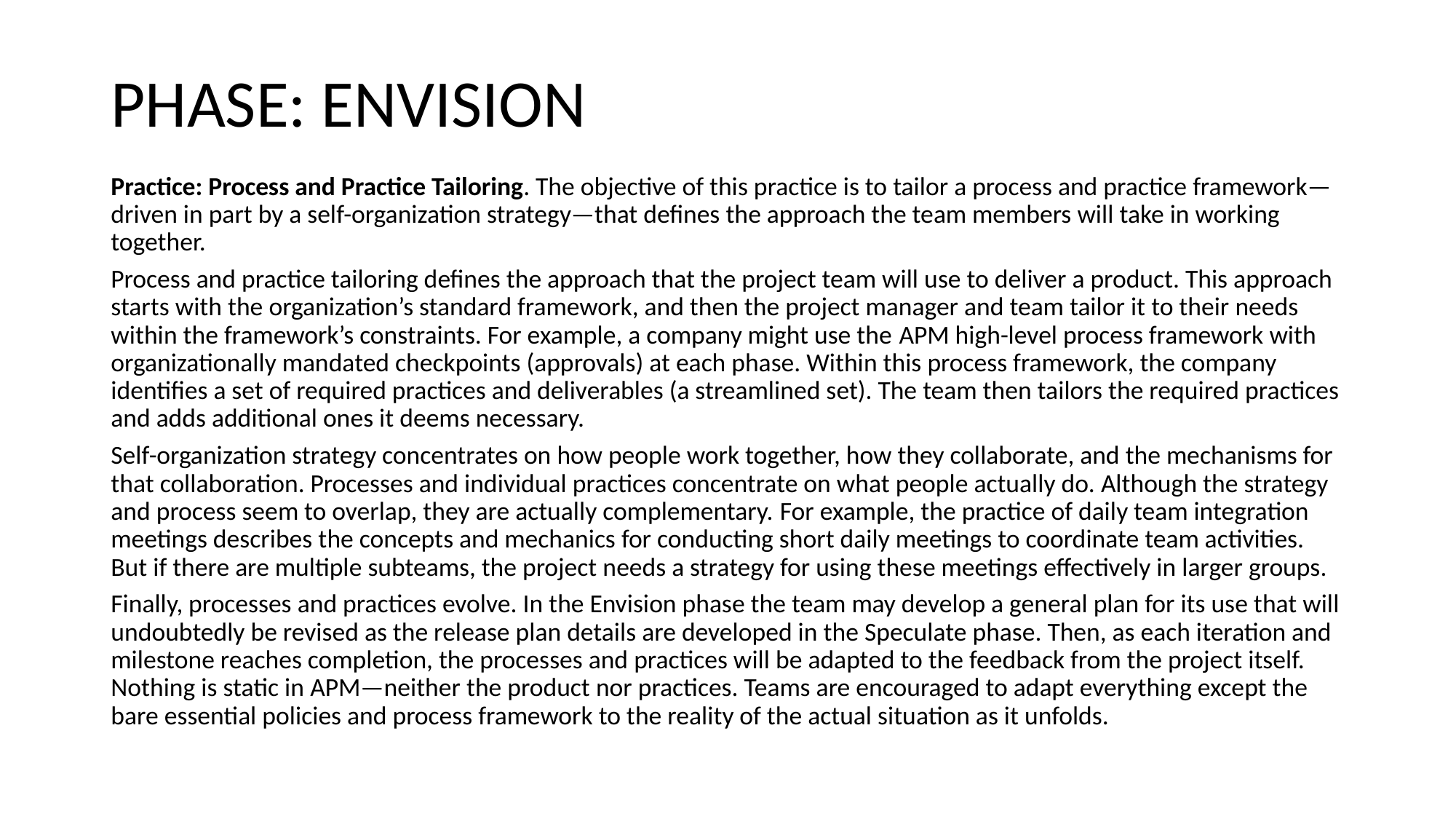

# PHASE: ENVISION
Practice: Process and Practice Tailoring. The objective of this practice is to tailor a process and practice framework—driven in part by a self-organization strategy—that defines the approach the team members will take in working together.
Process and practice tailoring defines the approach that the project team will use to deliver a product. This approach starts with the organization’s standard framework, and then the project manager and team tailor it to their needs within the framework’s constraints. For example, a company might use the APM high-level process framework with organizationally mandated checkpoints (approvals) at each phase. Within this process framework, the company identifies a set of required practices and deliverables (a streamlined set). The team then tailors the required practices and adds additional ones it deems necessary.
Self-organization strategy concentrates on how people work together, how they collaborate, and the mechanisms for that collaboration. Processes and individual practices concentrate on what people actually do. Although the strategy and process seem to overlap, they are actually complementary. For example, the practice of daily team integration meetings describes the concepts and mechanics for conducting short daily meetings to coordinate team activities. But if there are multiple subteams, the project needs a strategy for using these meetings effectively in larger groups.
Finally, processes and practices evolve. In the Envision phase the team may develop a general plan for its use that will undoubtedly be revised as the release plan details are developed in the Speculate phase. Then, as each iteration and milestone reaches completion, the processes and practices will be adapted to the feedback from the project itself. Nothing is static in APM—neither the product nor practices. Teams are encouraged to adapt everything except the bare essential policies and process framework to the reality of the actual situation as it unfolds.